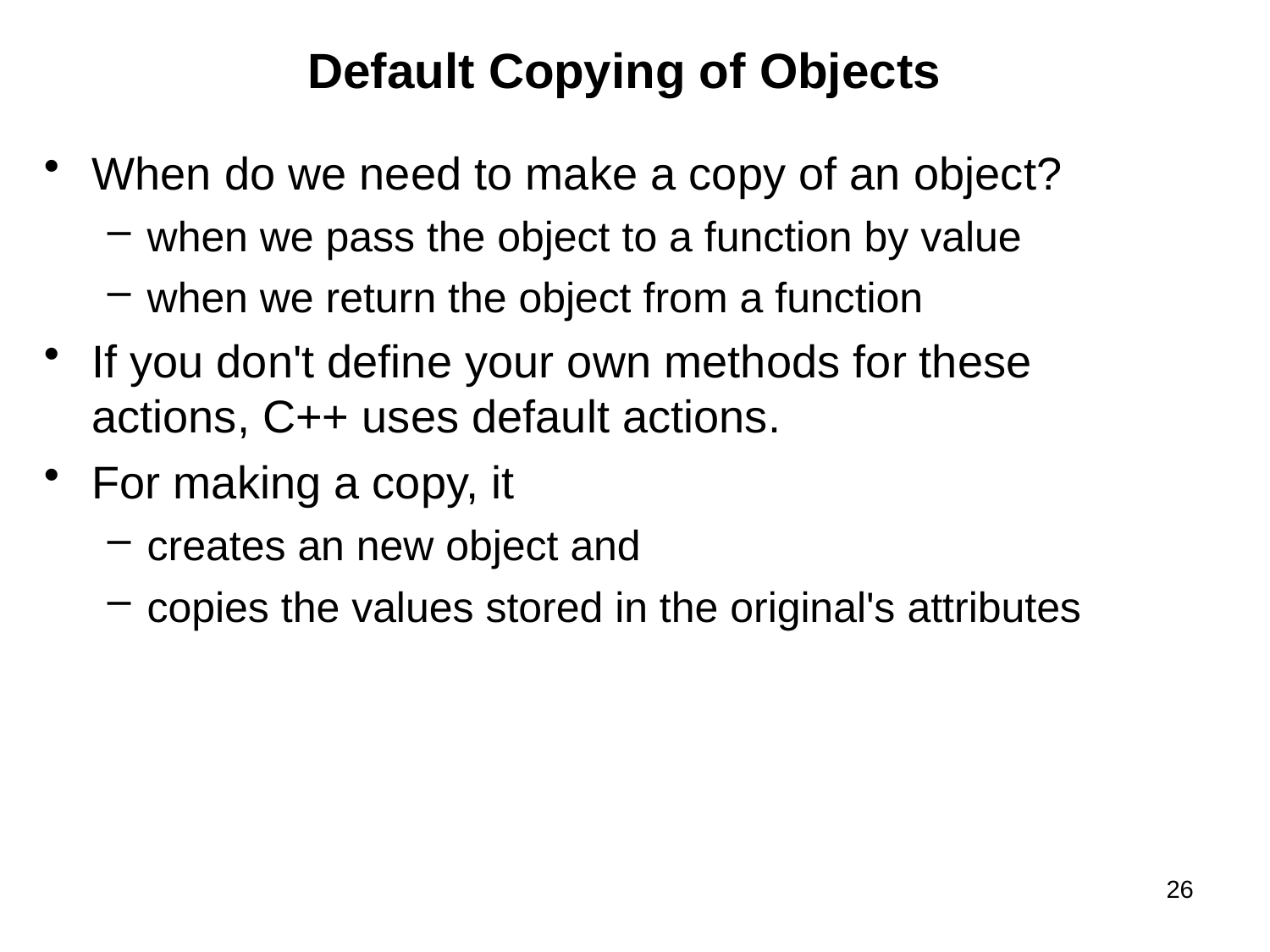

# Default Copying of Objects
When do we need to make a copy of an object?
when we pass the object to a function by value
when we return the object from a function
If you don't define your own methods for these actions, C++ uses default actions.
For making a copy, it
creates an new object and
copies the values stored in the original's attributes
26